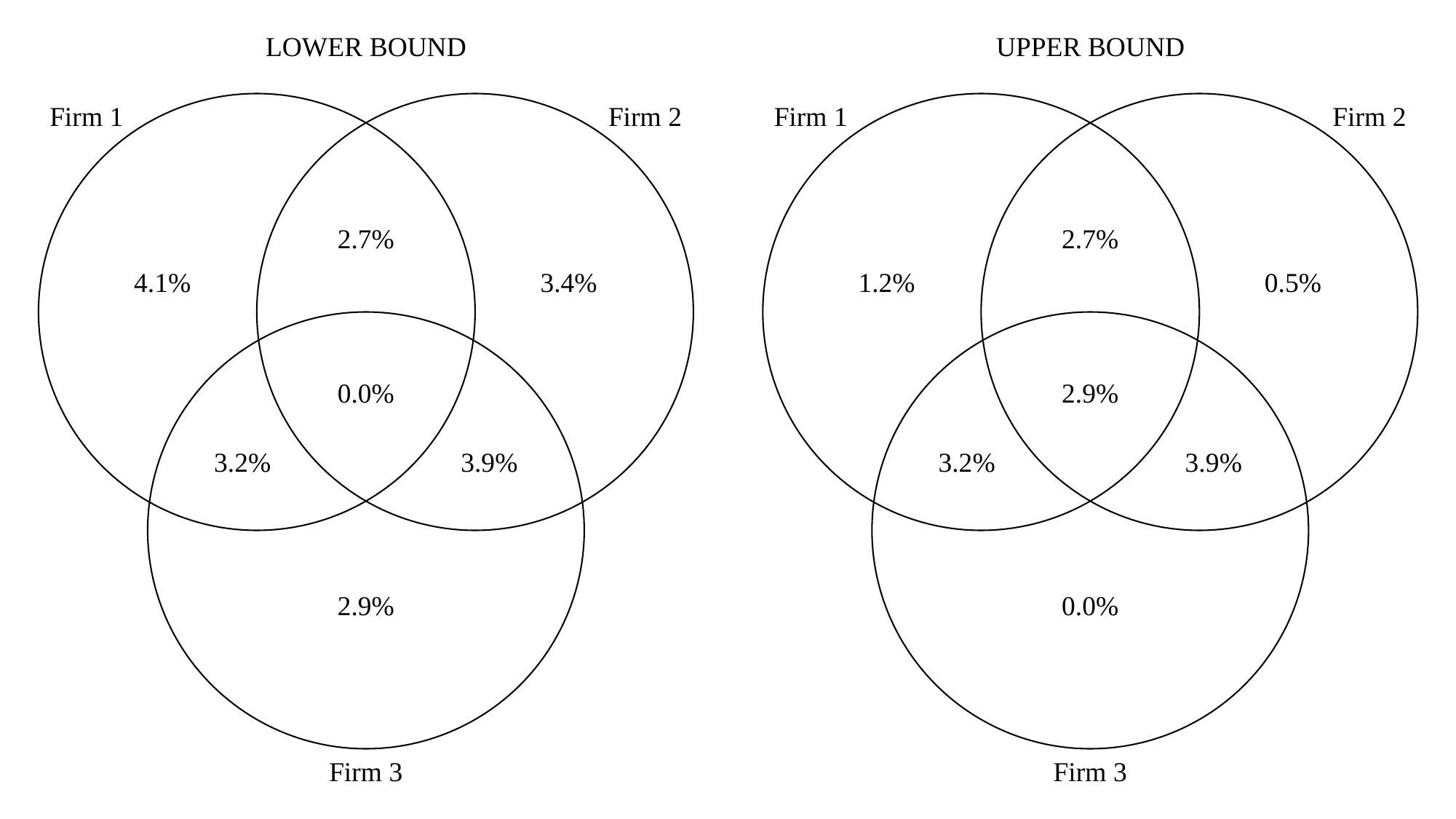

LOWER BOUND
UPPER BOUND

Firm 1

Firm 2

Firm 1

Firm 2
2.7%
2.7%
4.1%
3.4%
1.2%
0.5%

0.0%
2.9%
3.2%
3.9%
3.2%
3.9%
2.9%
0.0%
Firm 3
Firm 3